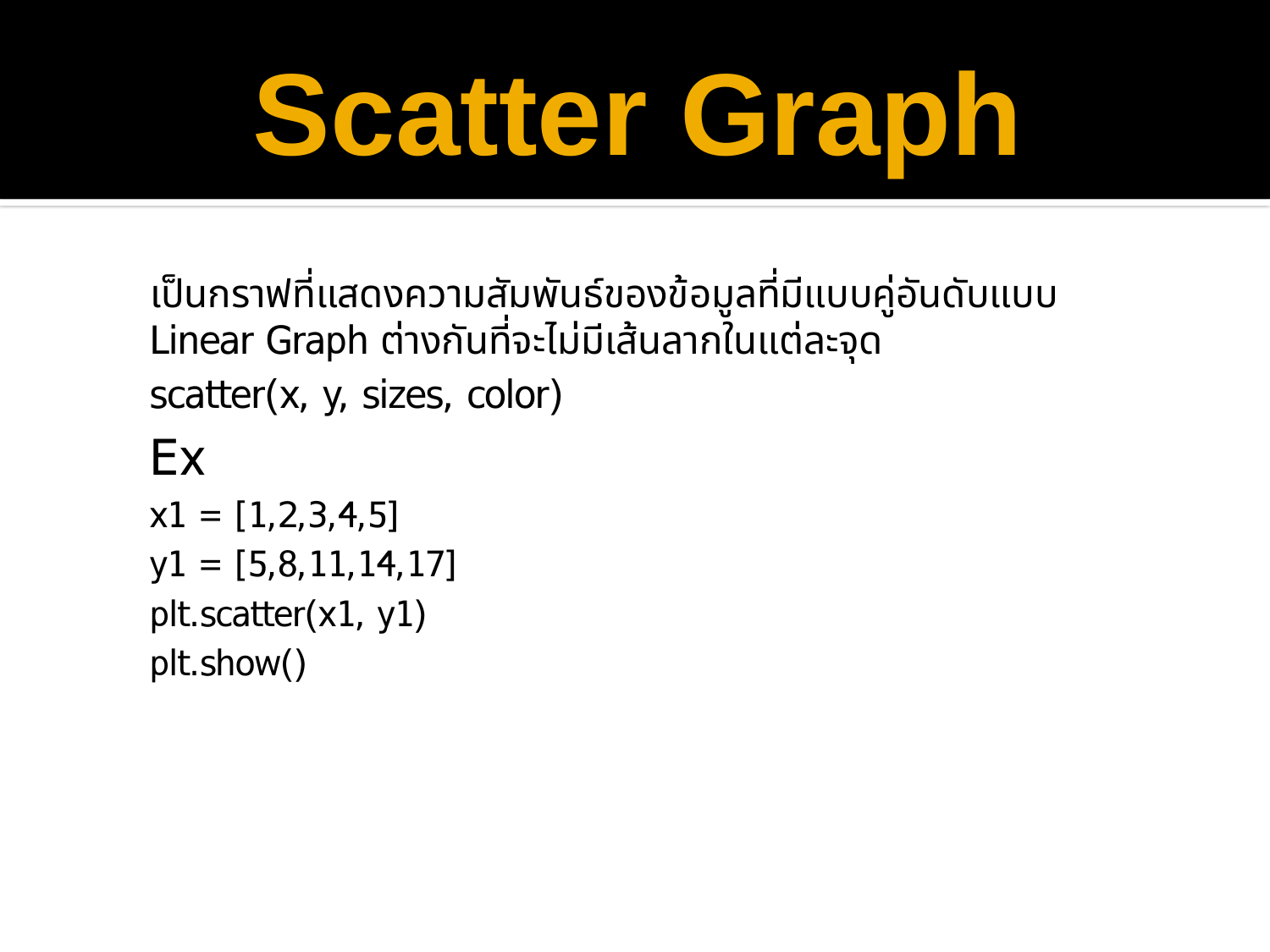

# Scatter Graph
เป็นกราฟที่แสดงความสัมพันธ์ของข้อมูลที่มีแบบคู่อันดับแบบ Linear Graph ต่างกันที่จะไม่มีเส้นลากในแต่ละจุด
scatter(x, y, sizes, color)
Ex
x1 = [1,2,3,4,5]
y1 = [5,8,11,14,17]
plt.scatter(x1, y1)
plt.show()